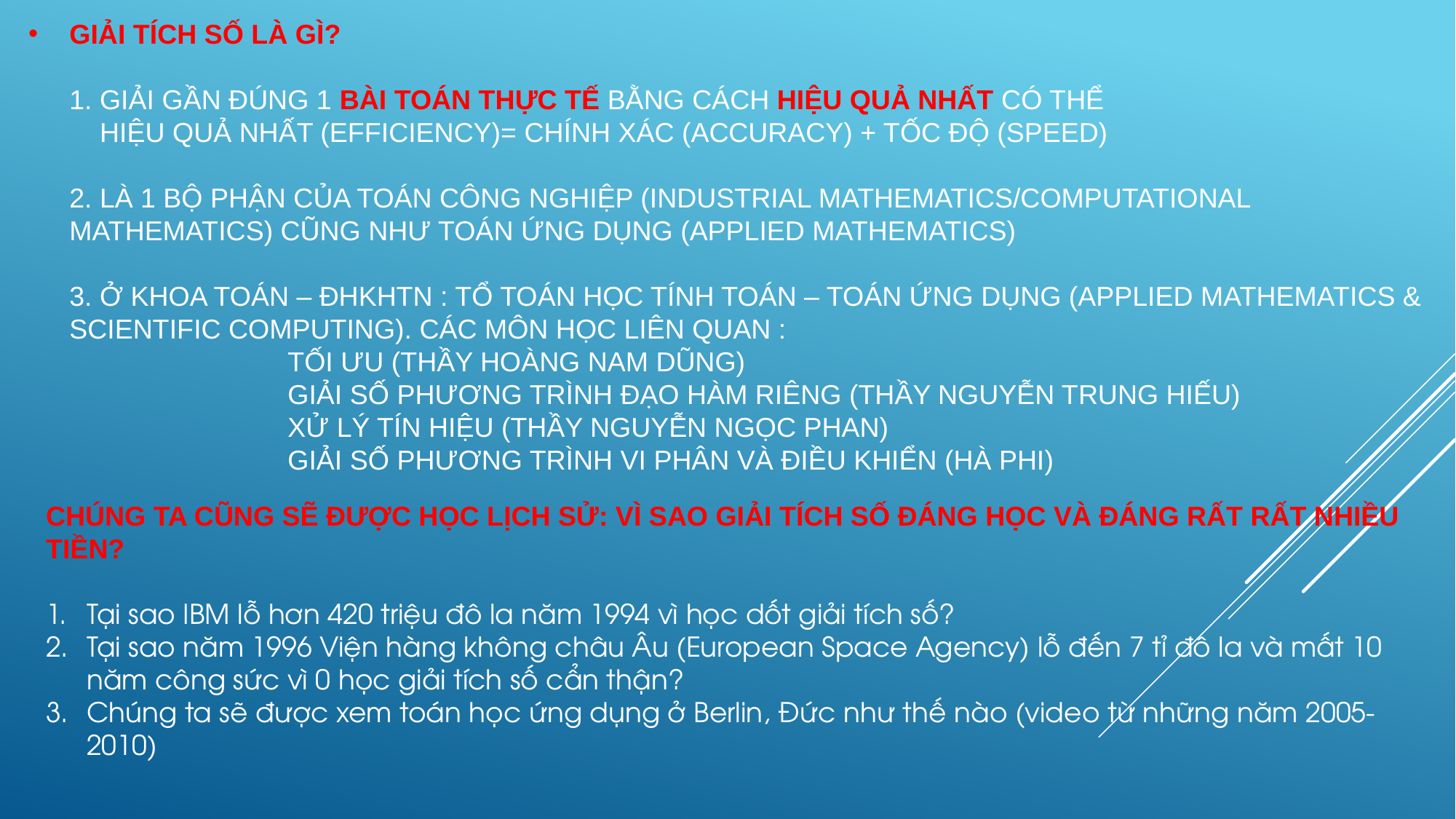

# Giải tích số là gì? 1. Giải gần đúng 1 bài toán thực tế bằng cách hiệu quả nhất có thể HiỆu quả nhất (Efficiency)= chính xác (accuracy) + tốc độ (speed) 2. là 1 bộ phận của TOÁN CÔNG NGHIỆP (industrial mathematics/COMPUTATIONAL MATHEMATICS) CŨNG NHƯ TOÁN ỨNG DỤNG (APPLIED MATHEMATICS) 3. Ở KHOA TOÁN – đhkhtn : Tổ toán học tính toán – toán ứng dụng (applied mathematics & scientific computing). Các môn học liên quan : tối ưu (thầy hoàng nam dũng) giải số phương trình đạo hàm riêng (thầy nguyễn trung hiếu) xử lý tín hiệu (thầy Nguyễn Ngọc Phan) giải số phương trình vi phân và điều khiển (Hà phi)
CHÚNG TA CŨNG SẼ ĐƯỢC HỌC LỊCH SỬ: VÌ SAO GIẢI TÍCH SỐ ĐÁNG HỌC VÀ ĐÁNG RẤT RẤT NHIỀU TIỀN?

Tại sao IBM lỗ hơn 420 triệu đô la năm 1994 vì học dốt giải tích số?
Tại sao năm 1996 Viện hàng không châu Âu (European Space Agency) lỗ đến 7 tỉ đô la và mất 10 năm công sức vì 0 học giải tích số cẩn thận?
Chúng ta sẽ được xem toán học ứng dụng ở Berlin, Đức như thế nào (video từ những năm 2005-2010)